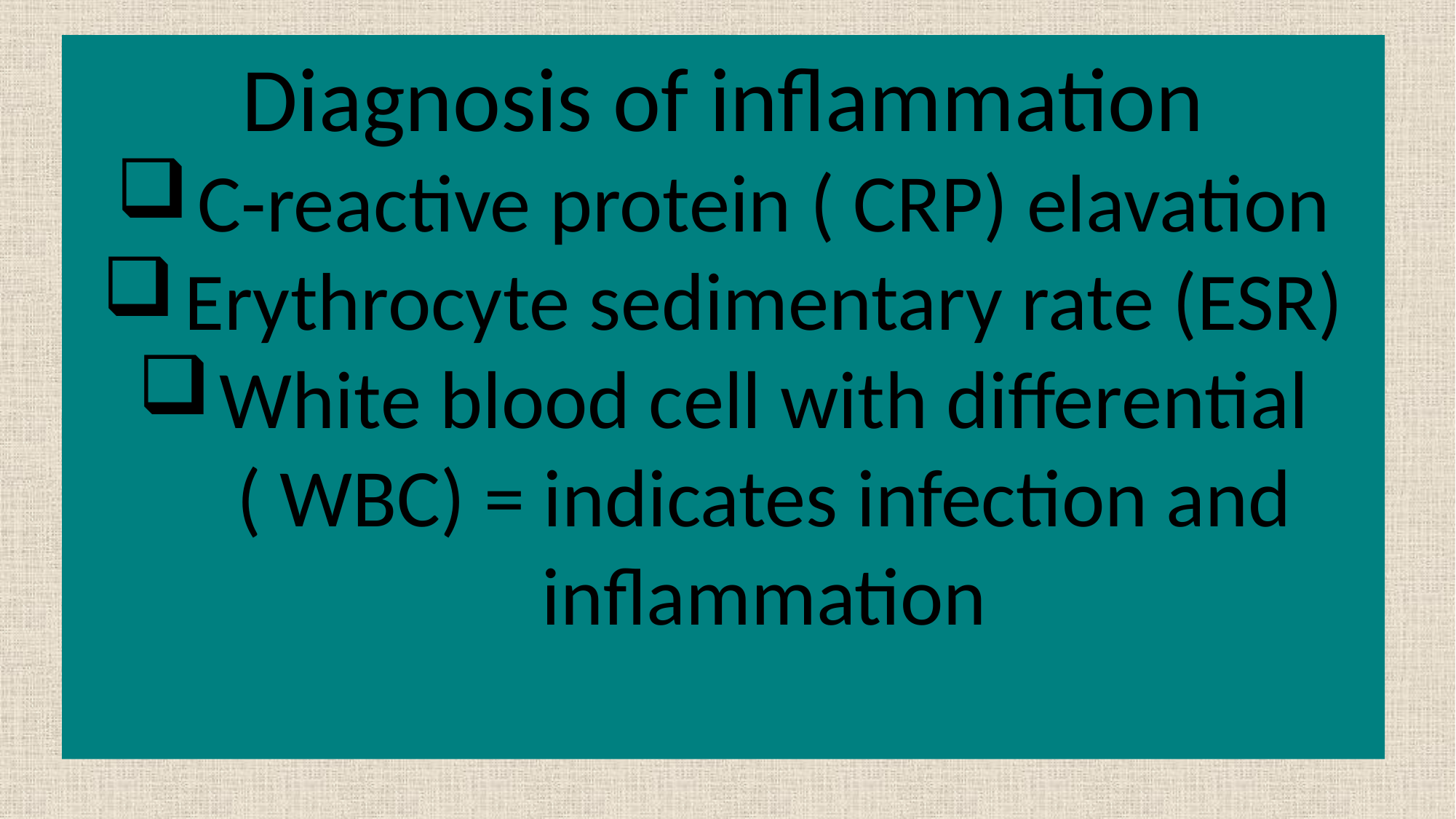

Diagnosis of inflammation
C-reactive protein ( CRP) elavation
Erythrocyte sedimentary rate (ESR)
White blood cell with differential ( WBC) = indicates infection and inflammation
6